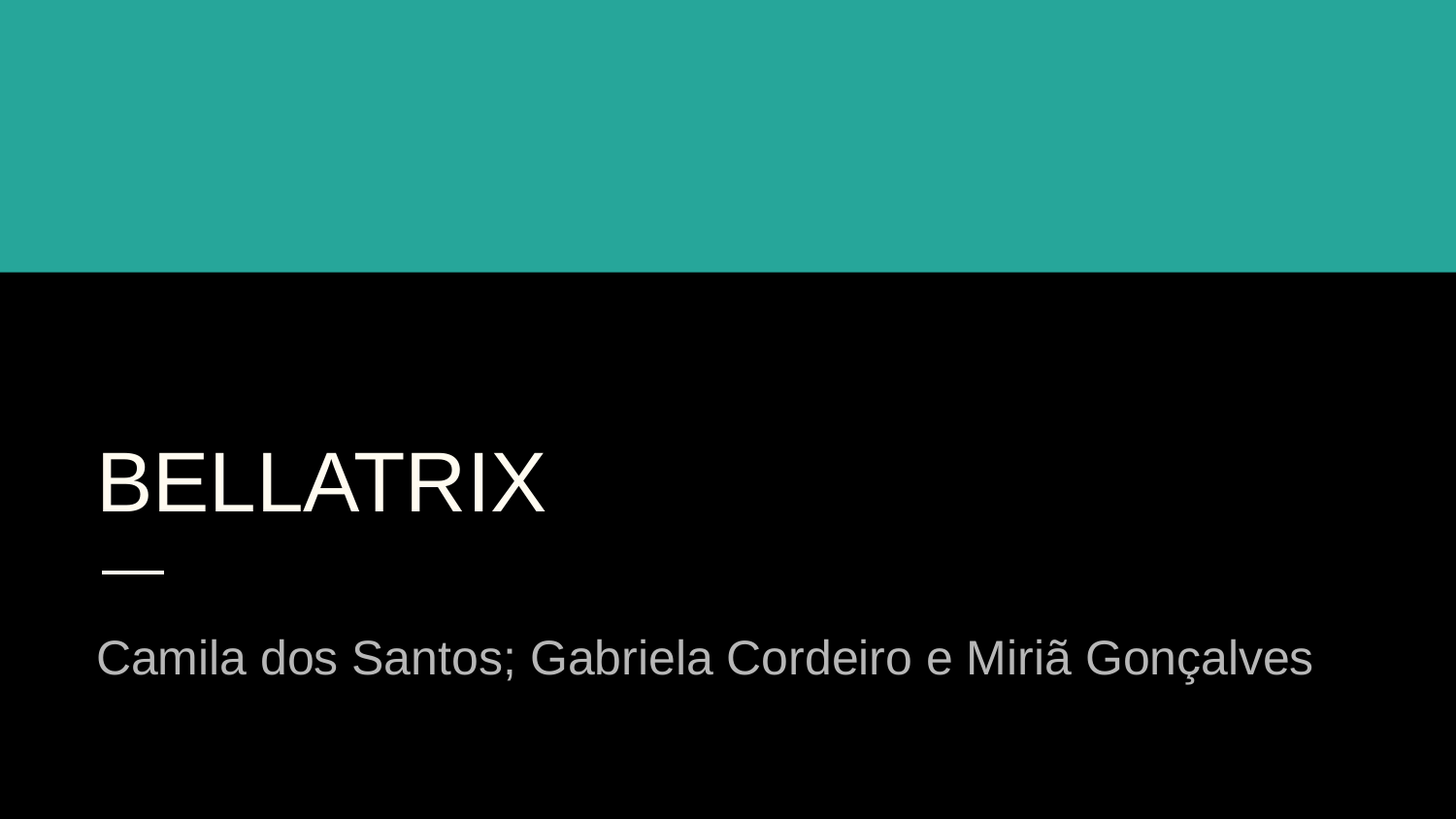

# BELLATRIX
Camila dos Santos; Gabriela Cordeiro e Miriã Gonçalves